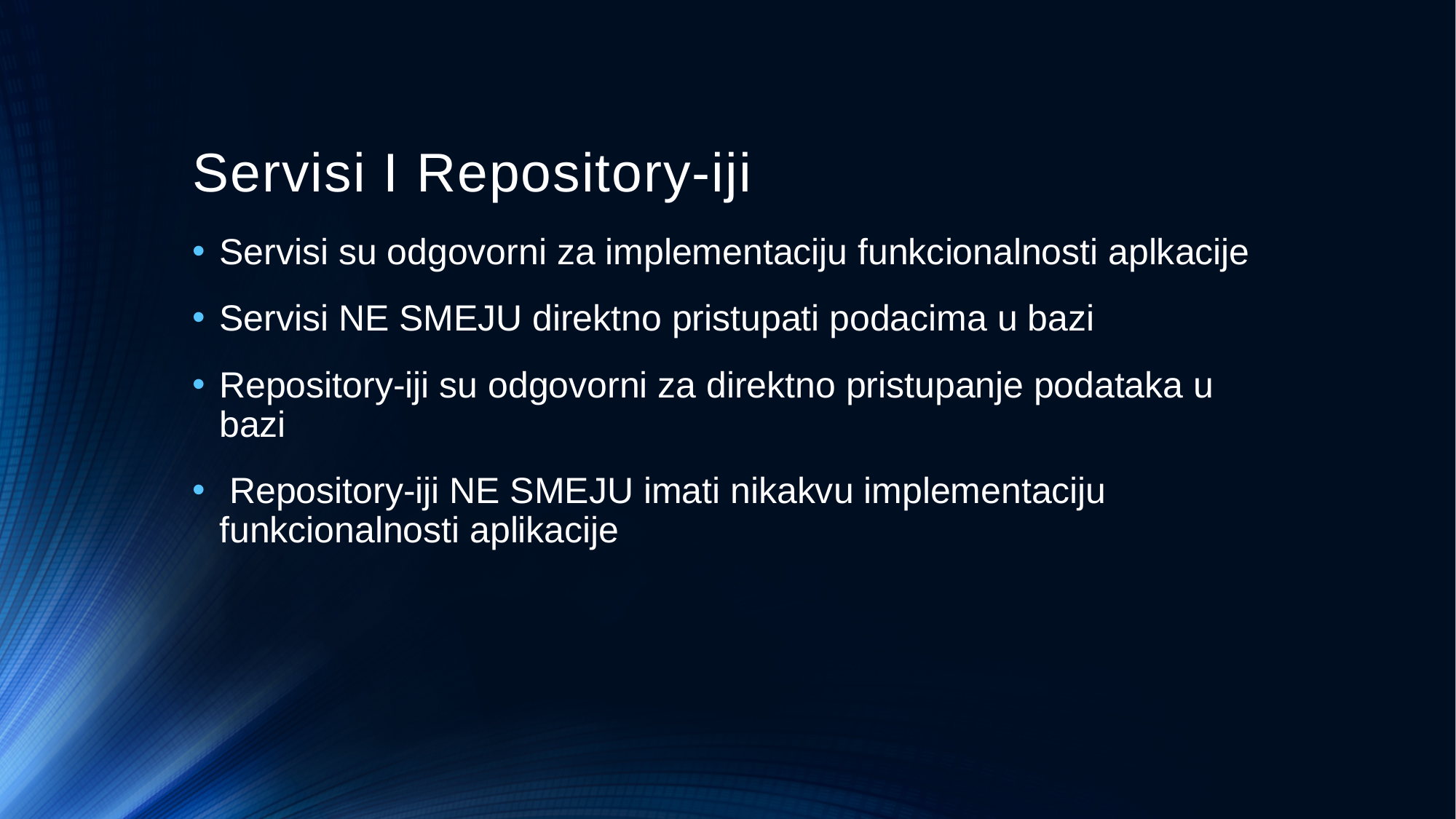

# Servisi I Repository-iji
Servisi su odgovorni za implementaciju funkcionalnosti aplkacije
Servisi NE SMEJU direktno pristupati podacima u bazi
Repository-iji su odgovorni za direktno pristupanje podataka u bazi
 Repository-iji NE SMEJU imati nikakvu implementaciju funkcionalnosti aplikacije